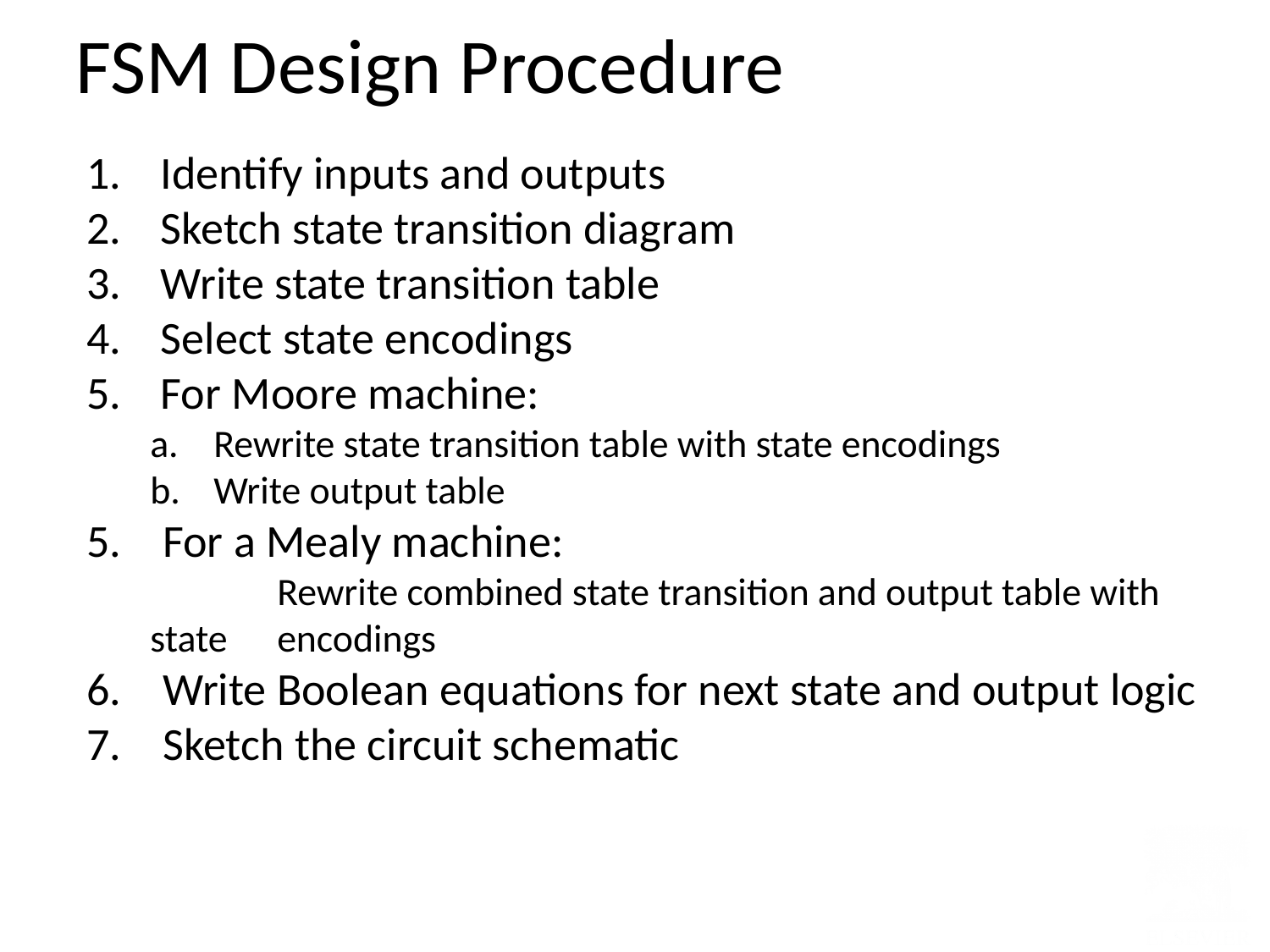

FSM Design Procedure
Identify inputs and outputs
Sketch state transition diagram
Write state transition table
Select state encodings
For Moore machine:
Rewrite state transition table with state encodings
Write output table
5.    For a Mealy machine:
	Rewrite combined state transition and output table with state 	encodings
6.    Write Boolean equations for next state and output logic
7.    Sketch the circuit schematic